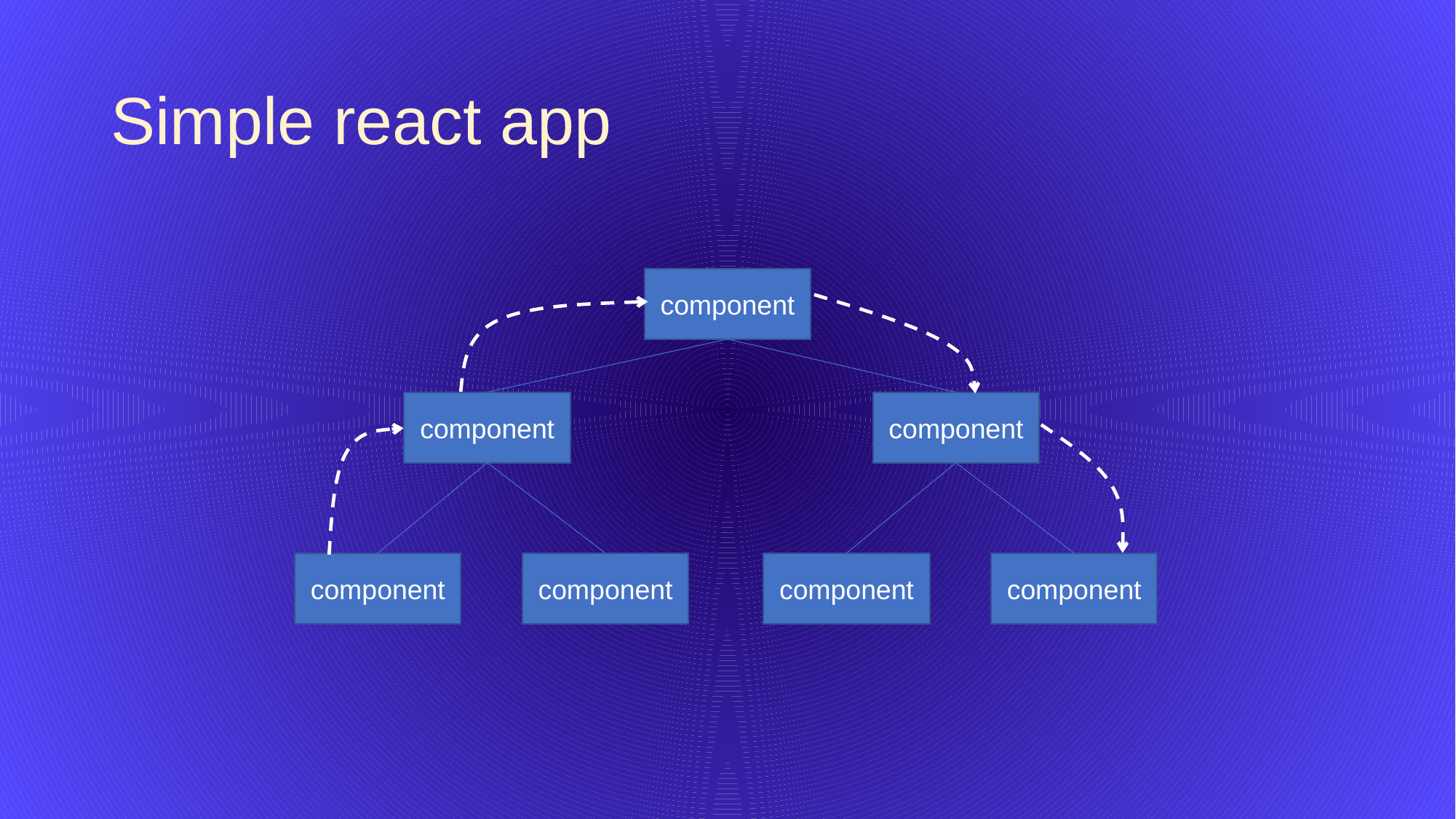

# Simple react app
component

component
component

component
component
component
component